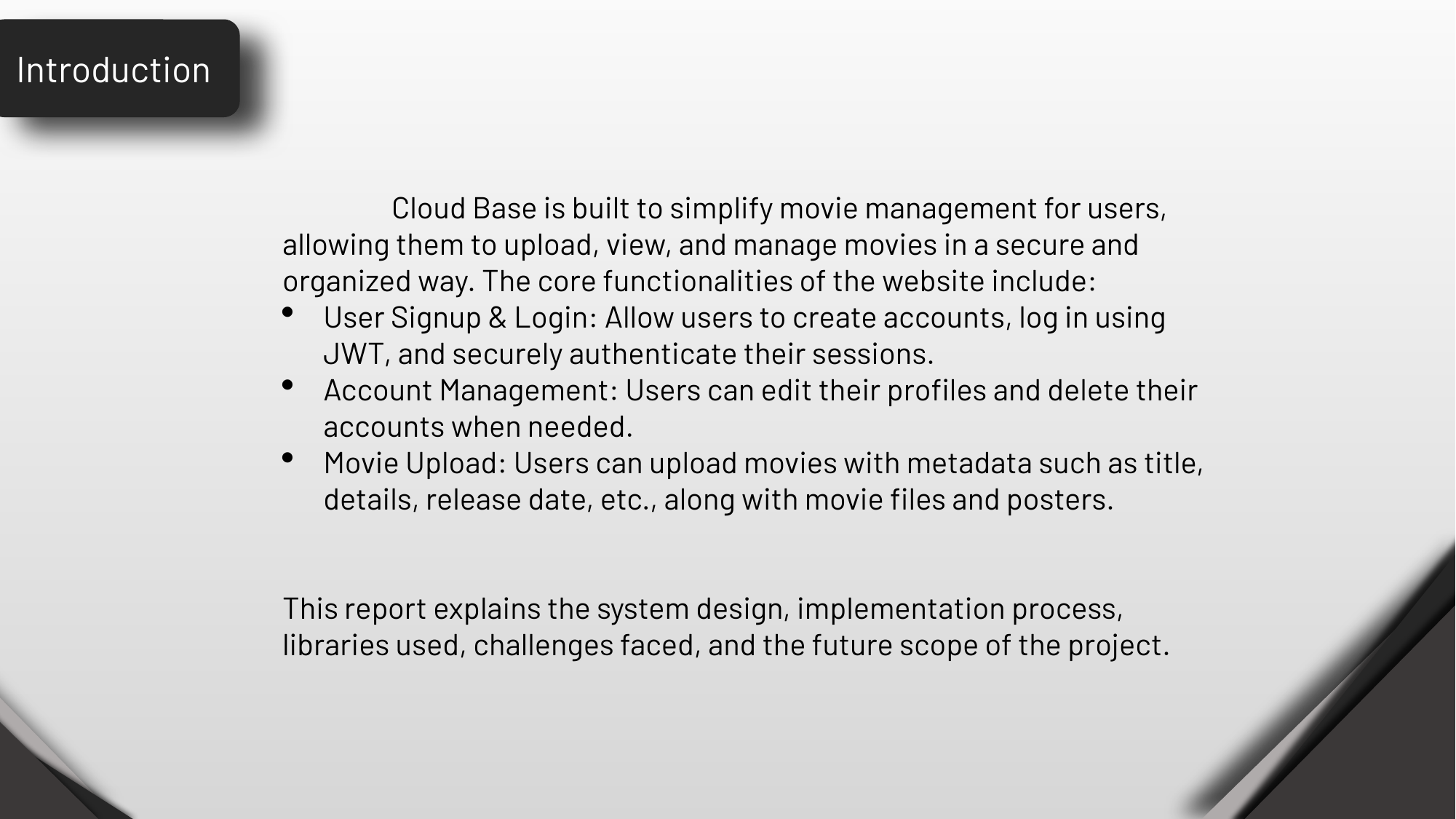

Introduction
	Cloud Base is built to simplify movie management for users, allowing them to upload, view, and manage movies in a secure and organized way. The core functionalities of the website include:
User Signup & Login: Allow users to create accounts, log in using JWT, and securely authenticate their sessions.
Account Management: Users can edit their profiles and delete their accounts when needed.
Movie Upload: Users can upload movies with metadata such as title, details, release date, etc., along with movie files and posters.

This report explains the system design, implementation process, libraries used, challenges faced, and the future scope of the project.